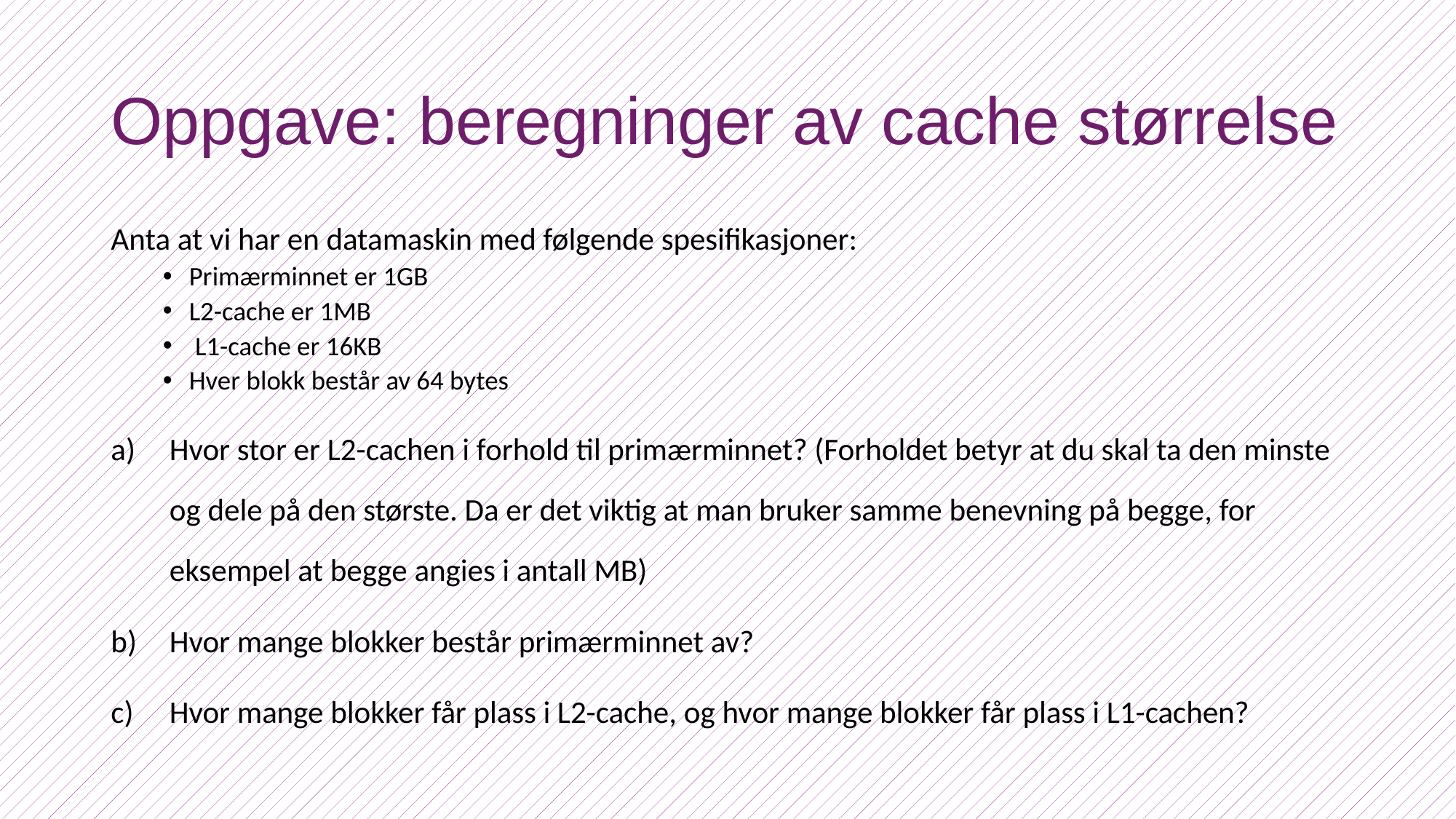

# Oppgave: beregninger av cache størrelse
Anta at vi har en datamaskin med følgende spesifikasjoner:
Primærminnet er 1GB
L2-cache er 1MB
 L1-cache er 16KB
Hver blokk består av 64 bytes
Hvor stor er L2-cachen i forhold til primærminnet? (Forholdet betyr at du skal ta den minste og dele på den største. Da er det viktig at man bruker samme benevning på begge, for eksempel at begge angies i antall MB)
Hvor mange blokker består primærminnet av?
Hvor mange blokker får plass i L2-cache, og hvor mange blokker får plass i L1-cachen?